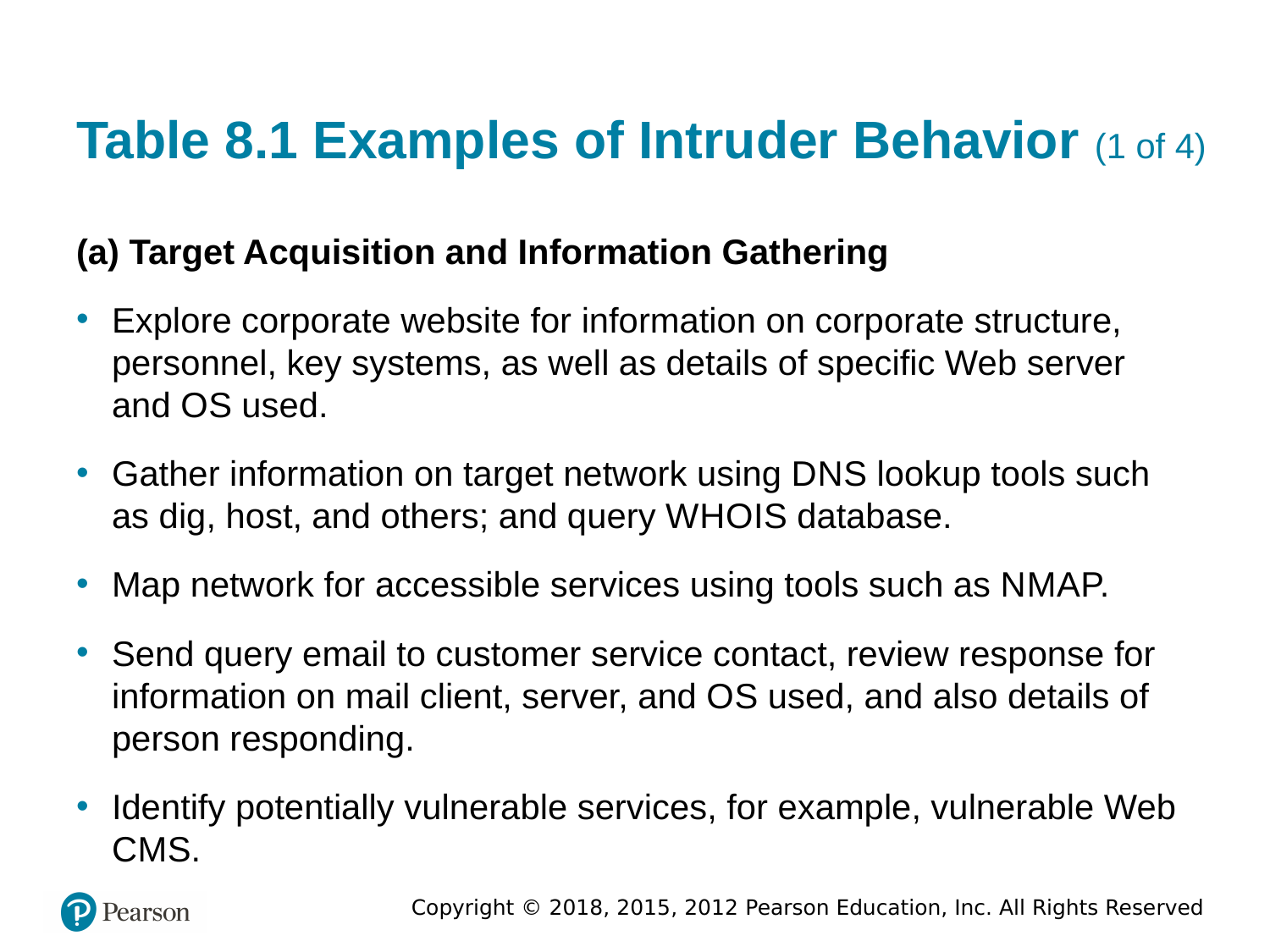

# Table 8.1 Examples of Intruder Behavior (1 of 4)
(a) Target Acquisition and Information Gathering
Explore corporate website for information on corporate structure, personnel, key systems, as well as details of specific Web server and O S used.
Gather information on target network using D N S lookup tools such as dig, host, and others; and query W H O I S database.
Map network for accessible services using tools such as N M A P.
Send query email to customer service contact, review response for information on mail client, server, and O S used, and also details of person responding.
Identify potentially vulnerable services, for example, vulnerable Web C M S.